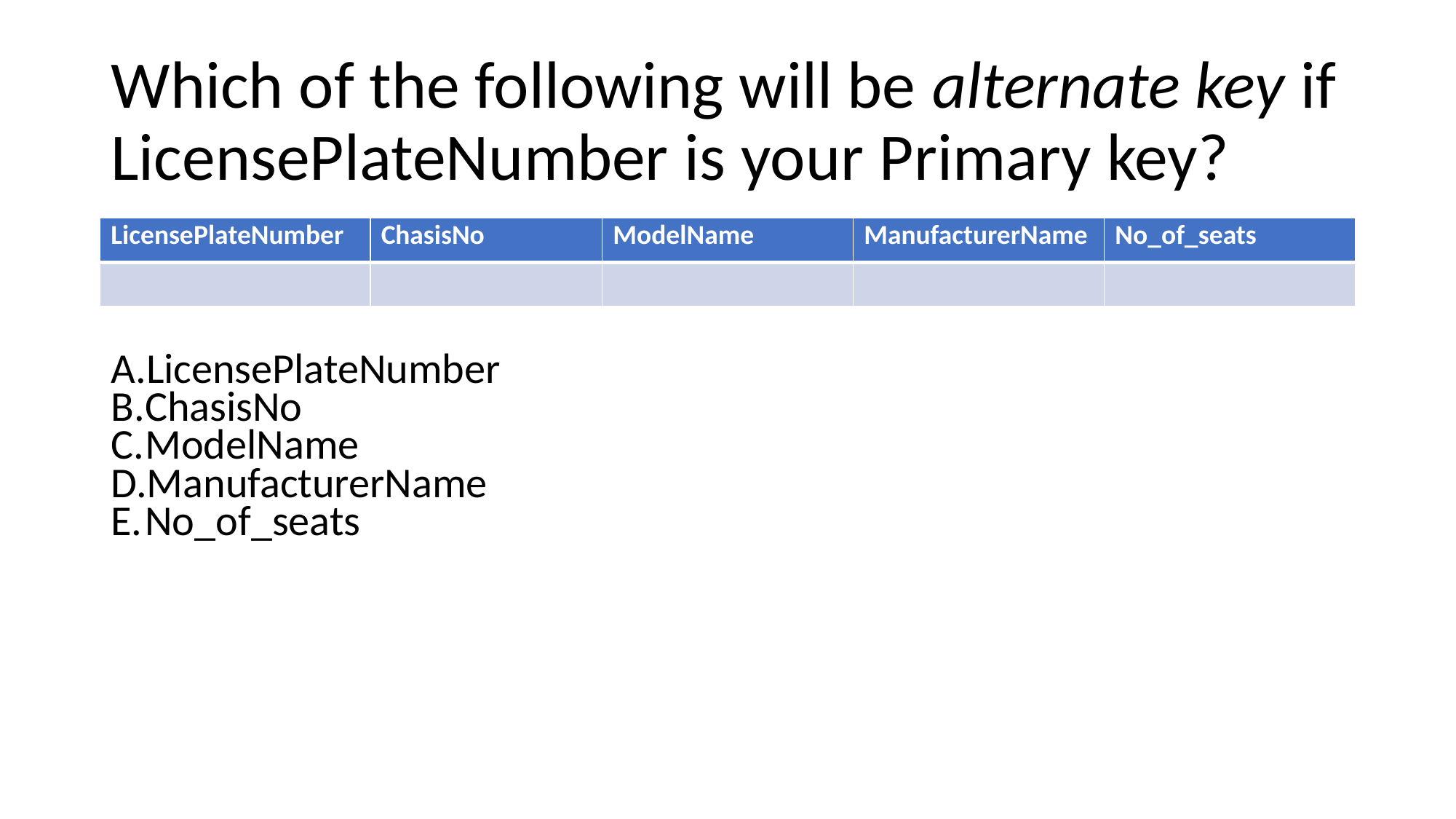

# Which of the following will be alternate key if LicensePlateNumber is your Primary key?
| LicensePlateNumber | ChasisNo | ModelName | ManufacturerName | No\_of\_seats |
| --- | --- | --- | --- | --- |
|  |  |  |  |  |
LicensePlateNumber
ChasisNo
ModelName
ManufacturerName
No_of_seats